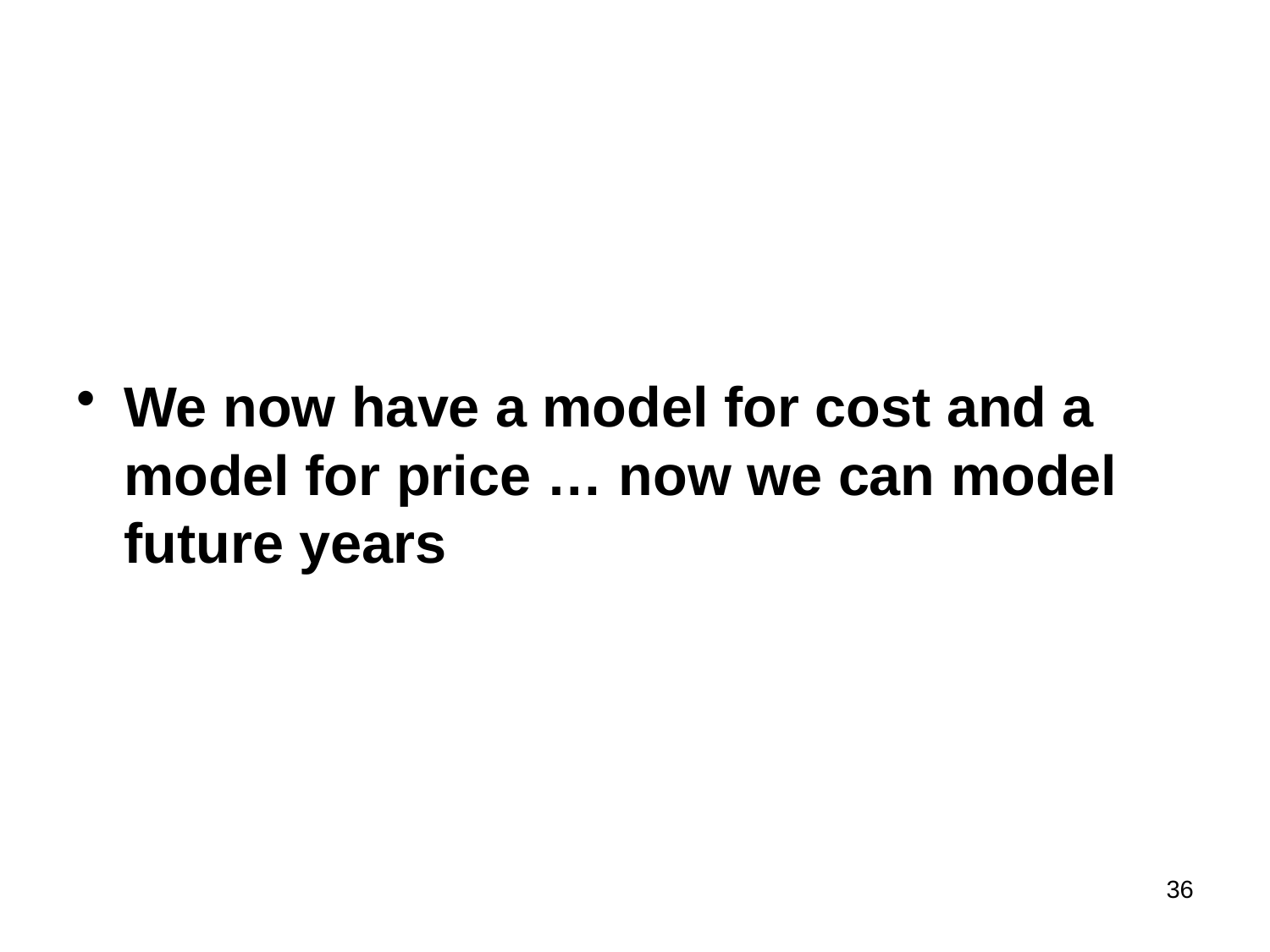

We now have a model for cost and a model for price … now we can model future years
36
#